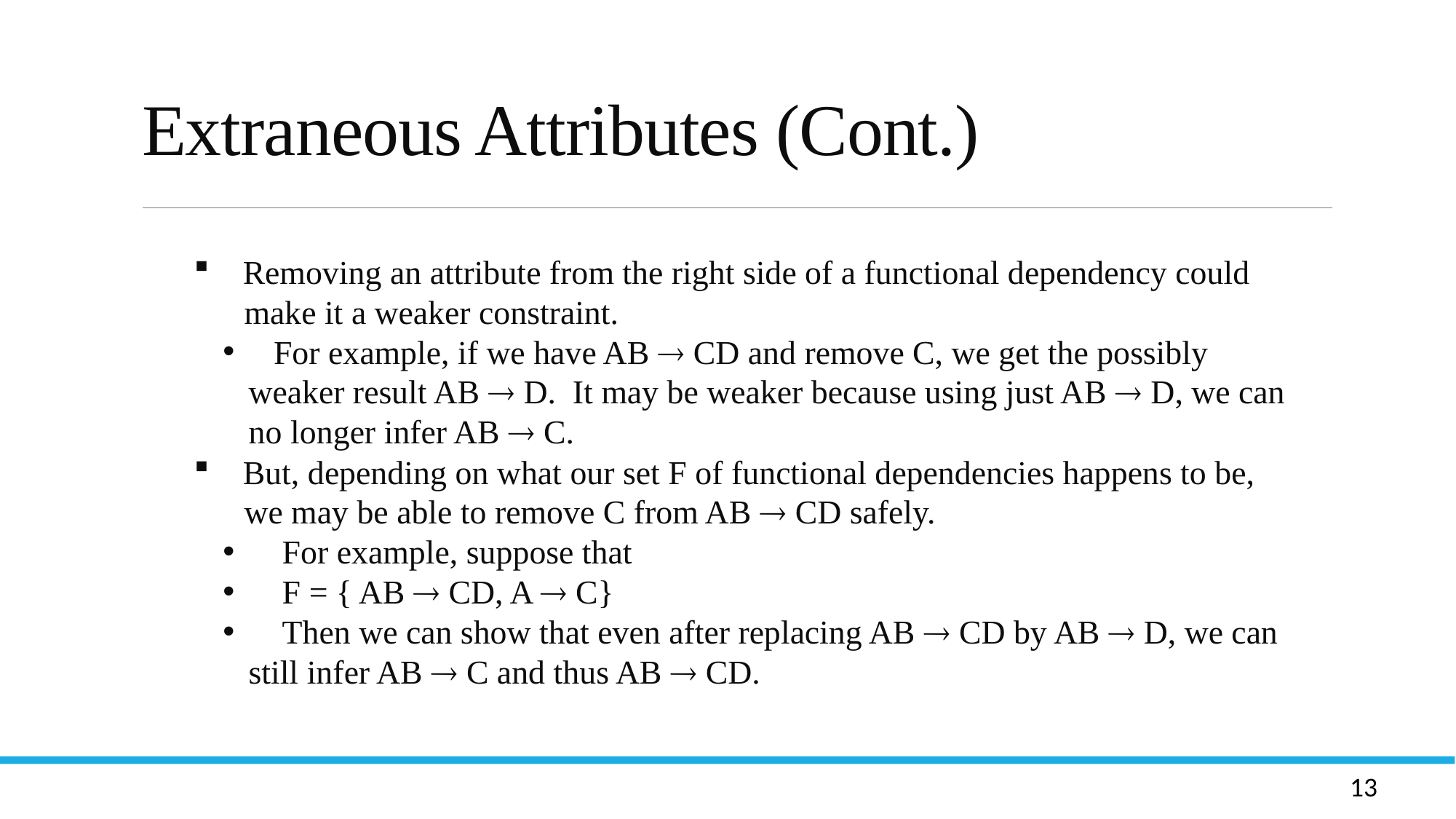

# Extraneous Attributes (Cont.)

Let R be a relation schema and let R1 and R2 form a decomposition of R . That is R = R1  U R2
We say that the decomposition if there is no loss of information by replacing  R with the two relation schemas R1  U R2
Formally,
             ∏ R1 (r)     ∏ R2 (r) = r
And,  conversely a decomposition is lossy if
     r  ⊂  ∏ R1 (r)     ∏ R2 (r) = r

    Removing an attribute from the right side of a functional dependency could
      make it a weaker constraint.
   For example, if we have AB → CD and remove C, we get the possibly weaker result AB → D.  It may be weaker because using just AB → D, we can no longer infer AB → C.
    But, depending on what our set F of functional dependencies happens to be,
      we may be able to remove C from AB → CD safely.
    For example, suppose that
    F = { AB → CD, A → C}
    Then we can show that even after replacing AB → CD by AB → D, we can still infer AB → C and thus AB → CD.